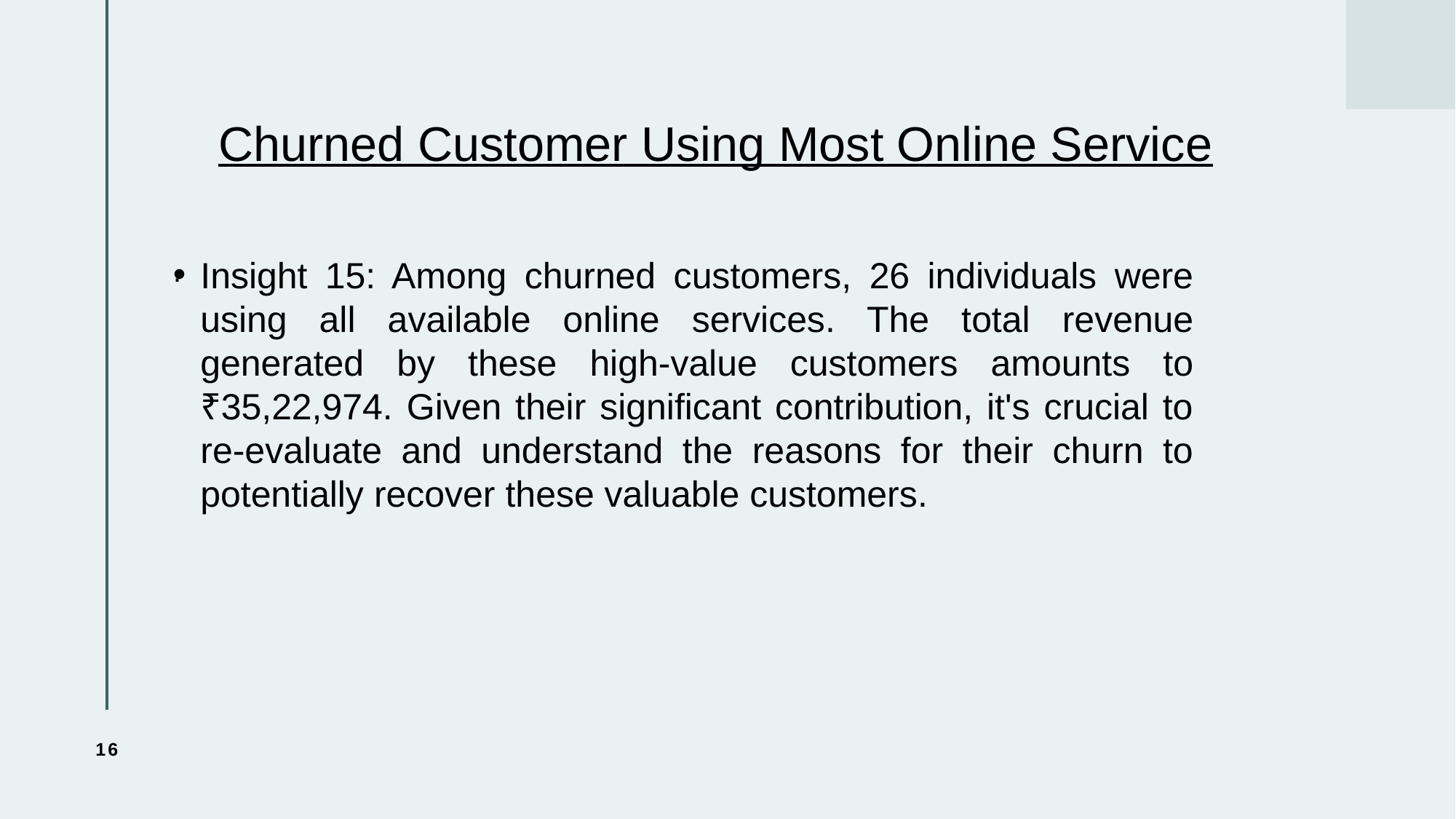

# Churned Customer Using Most Online Service
Insight 15: Among churned customers, 26 individuals were using all available online services. The total revenue generated by these high-value customers amounts to ₹35,22,974. Given their significant contribution, it's crucial to re-evaluate and understand the reasons for their churn to potentially recover these valuable customers.
.
16